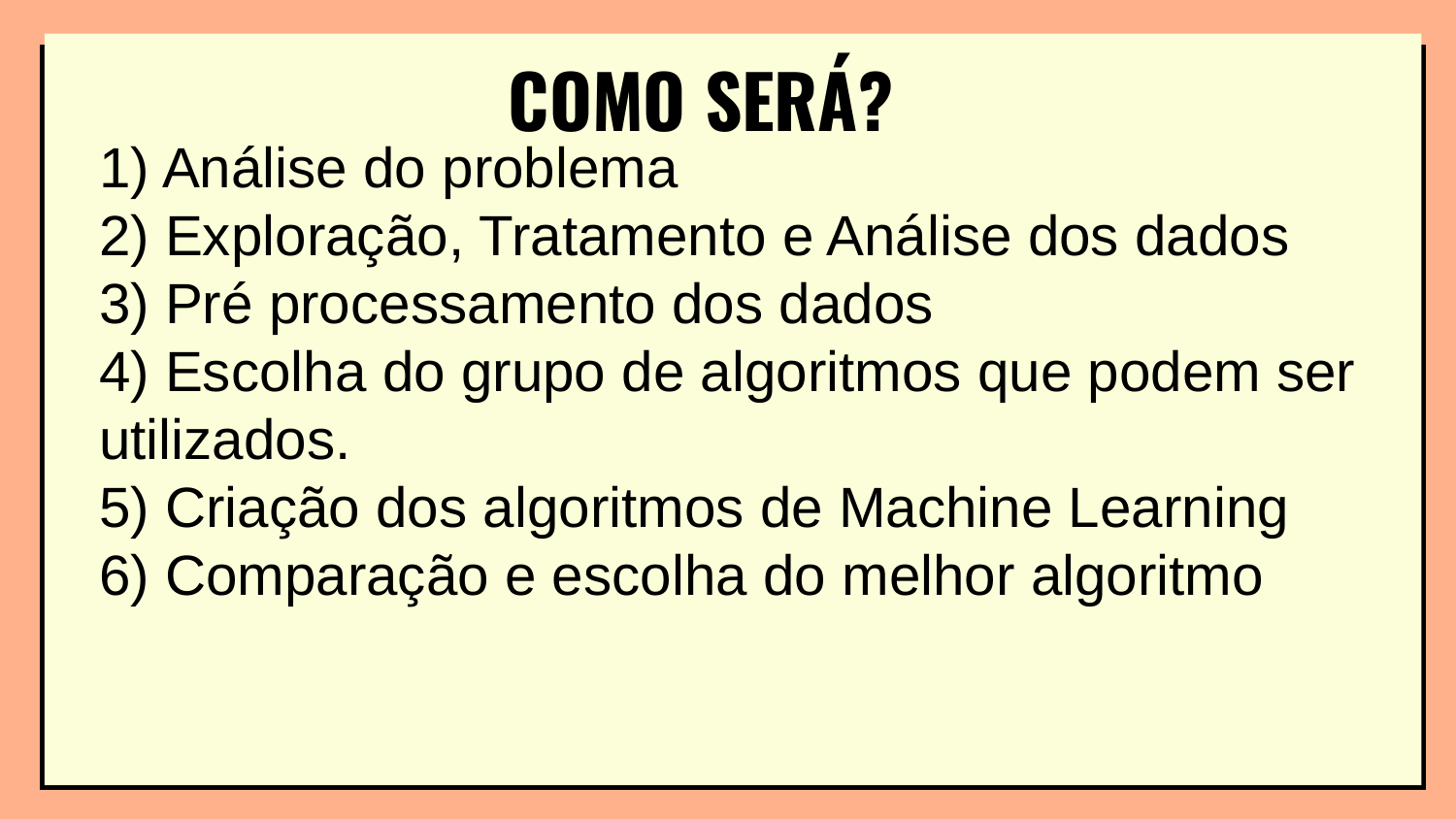

COMO SERÁ?

1) Análise do problema
2) Exploração, Tratamento e Análise dos dados
3) Pré processamento dos dados
4) Escolha do grupo de algoritmos que podem ser utilizados.
5) Criação dos algoritmos de Machine Learning
6) Comparação e escolha do melhor algoritmo